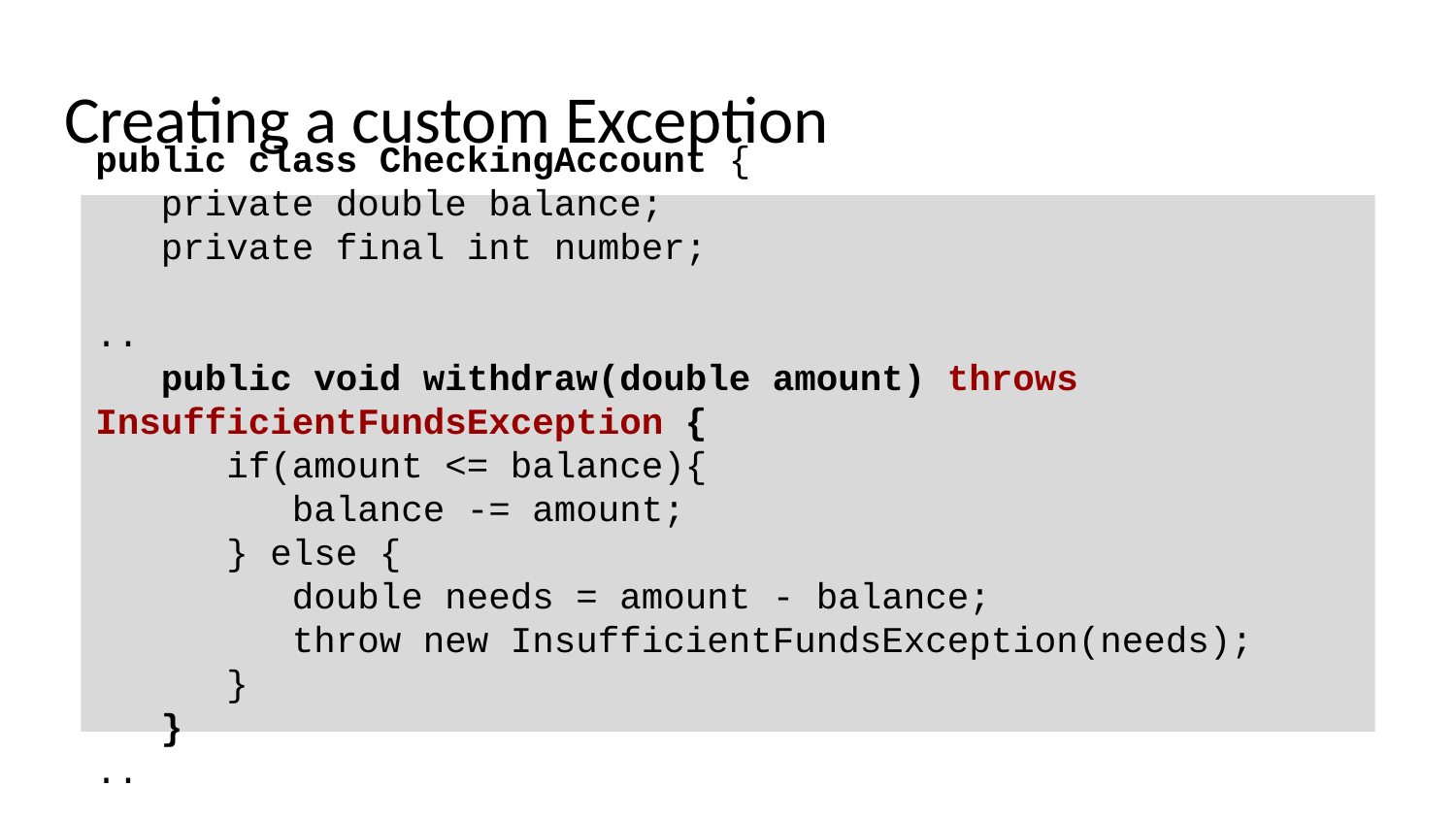

# Creating a custom Exception
public class CheckingAccount {
   private double balance;
   private final int number;

..
   public void withdraw(double amount) throws InsufficientFundsException {
      if(amount <= balance){
         balance -= amount;
      } else {
         double needs = amount - balance;
         throw new InsufficientFundsException(needs);
      }
   }
..